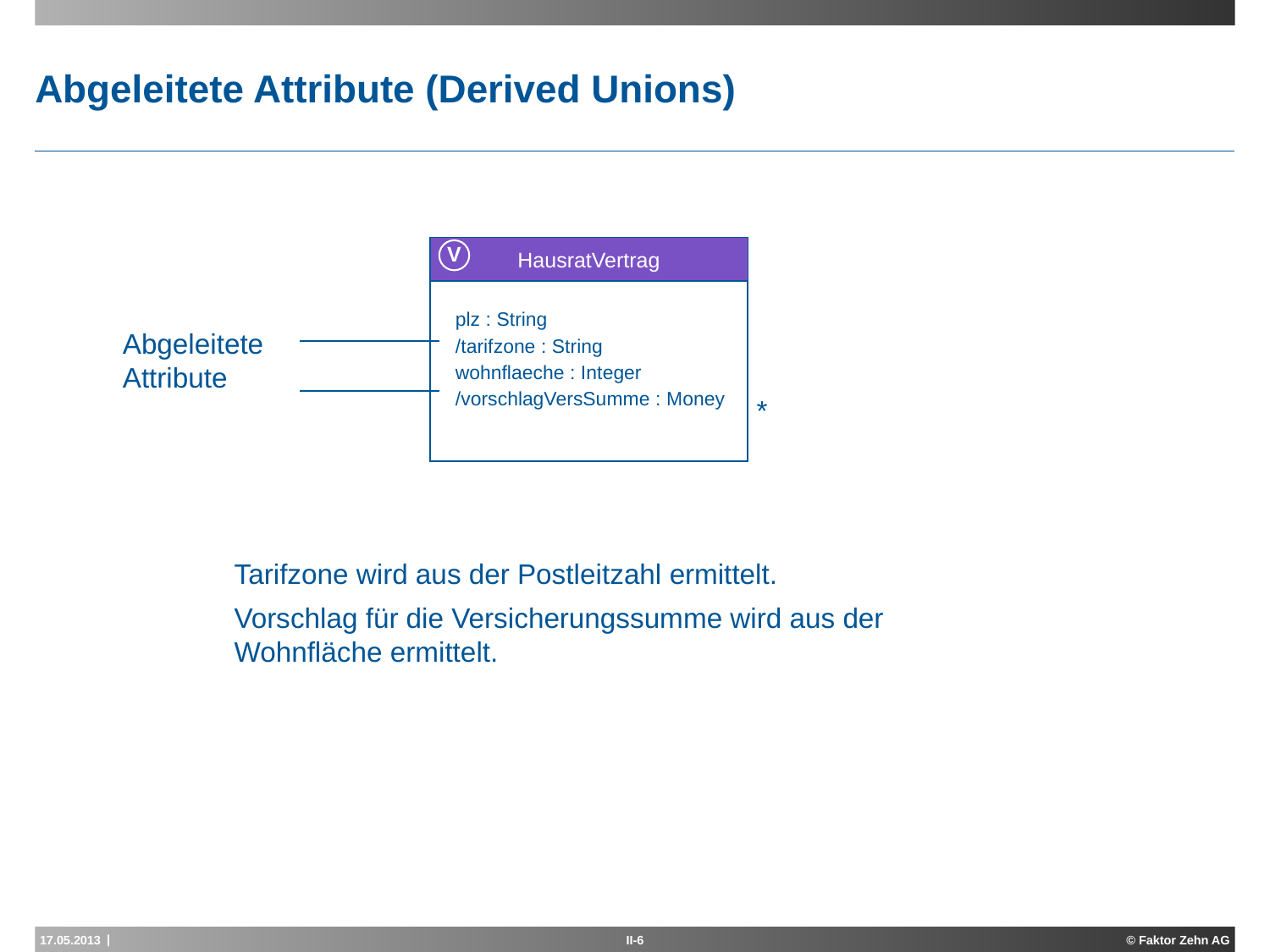

# Abgeleitete Attribute (Derived Unions)
HausratVertrag

plz : String
/tarifzone : String
wohnflaeche : Integer
/vorschlagVersSumme : Money
V
Abgeleitete Attribute
*
Tarifzone wird aus der Postleitzahl ermittelt.
Vorschlag für die Versicherungssumme wird aus der Wohnfläche ermittelt.
17.05.2013
II-6